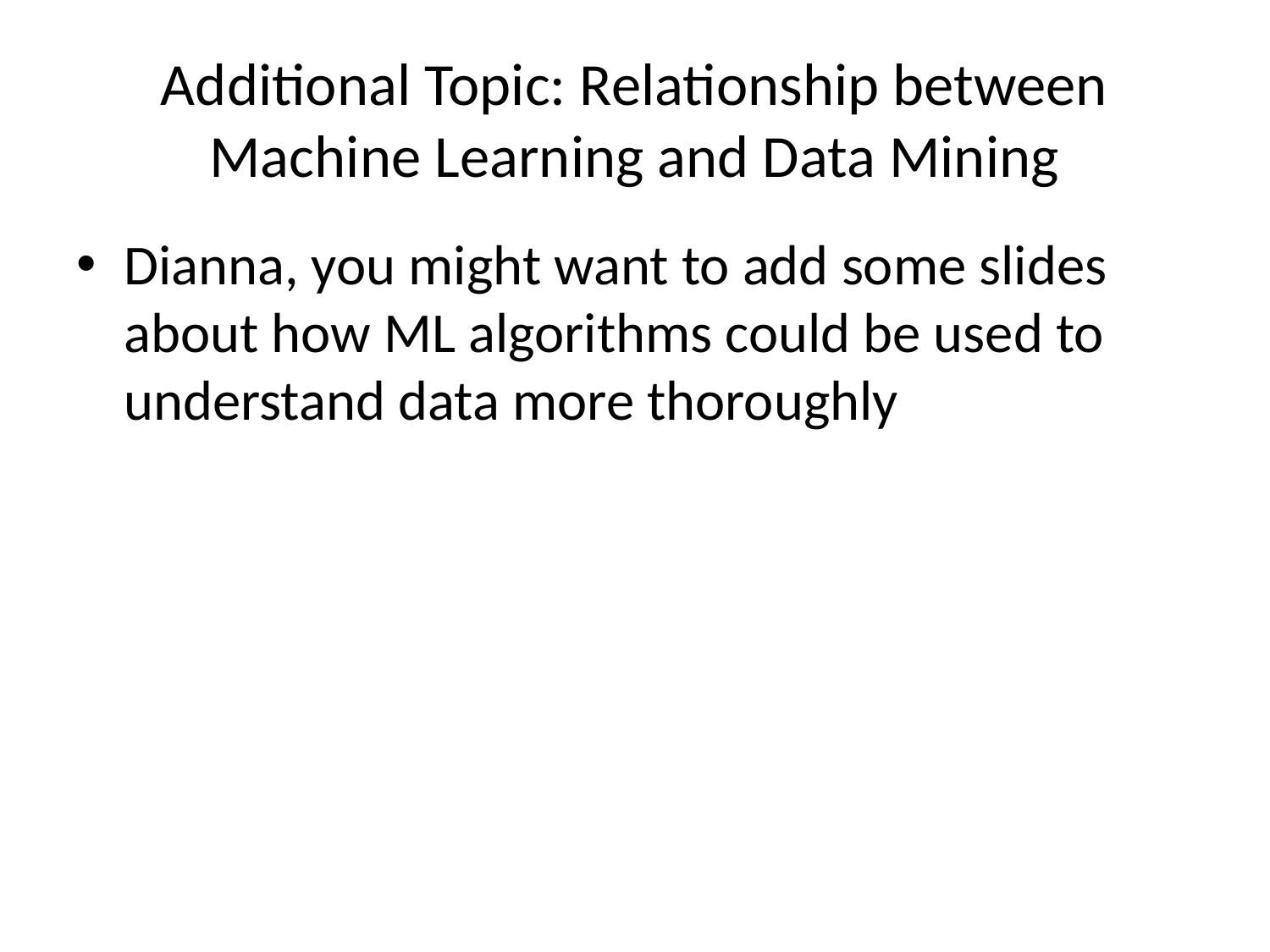

# Additional Topic: Relationship between Machine Learning and Data Mining
Dianna, you might want to add some slides about how ML algorithms could be used to understand data more thoroughly